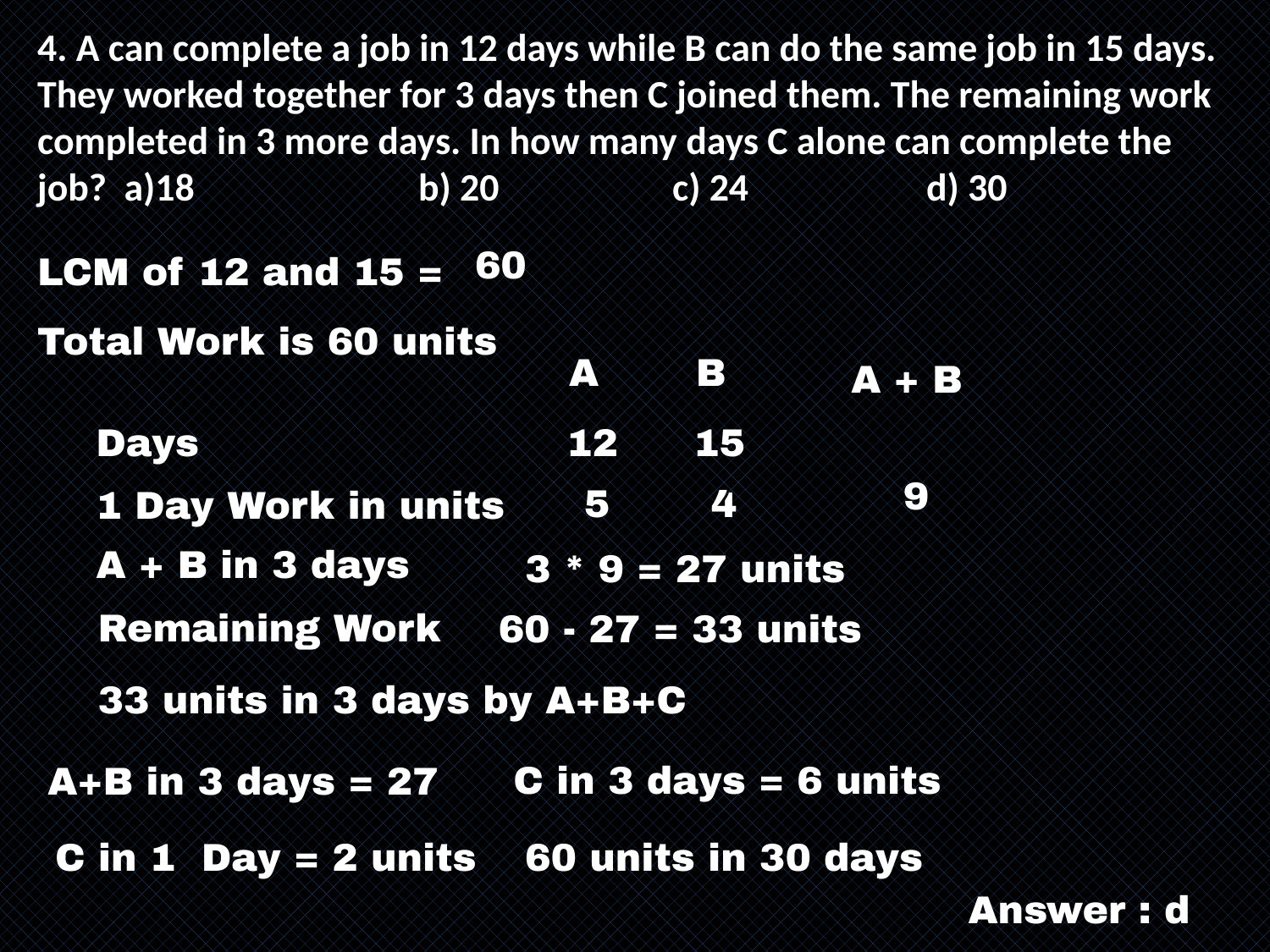

4. A can complete a job in 12 days while B can do the same job in 15 days. They worked together for 3 days then C joined them. The remaining work completed in 3 more days. In how many days C alone can complete the job?  a)18		b) 20		c) 24		d) 30
LCM of 12 and 15 =
Total Work is 60 units
60
A	B
    A + B
12	15
Days
  9
 5	 4
1 Day Work in units
A + B in 3 days
3 * 9 = 27 units
Remaining Work
60 - 27 = 33 units
33 units in 3 days by A+B+C
A+B in 3 days = 27
C in 3 days = 6 units
C in 1  Day = 2 units
60 units in 30 days
Answer : d